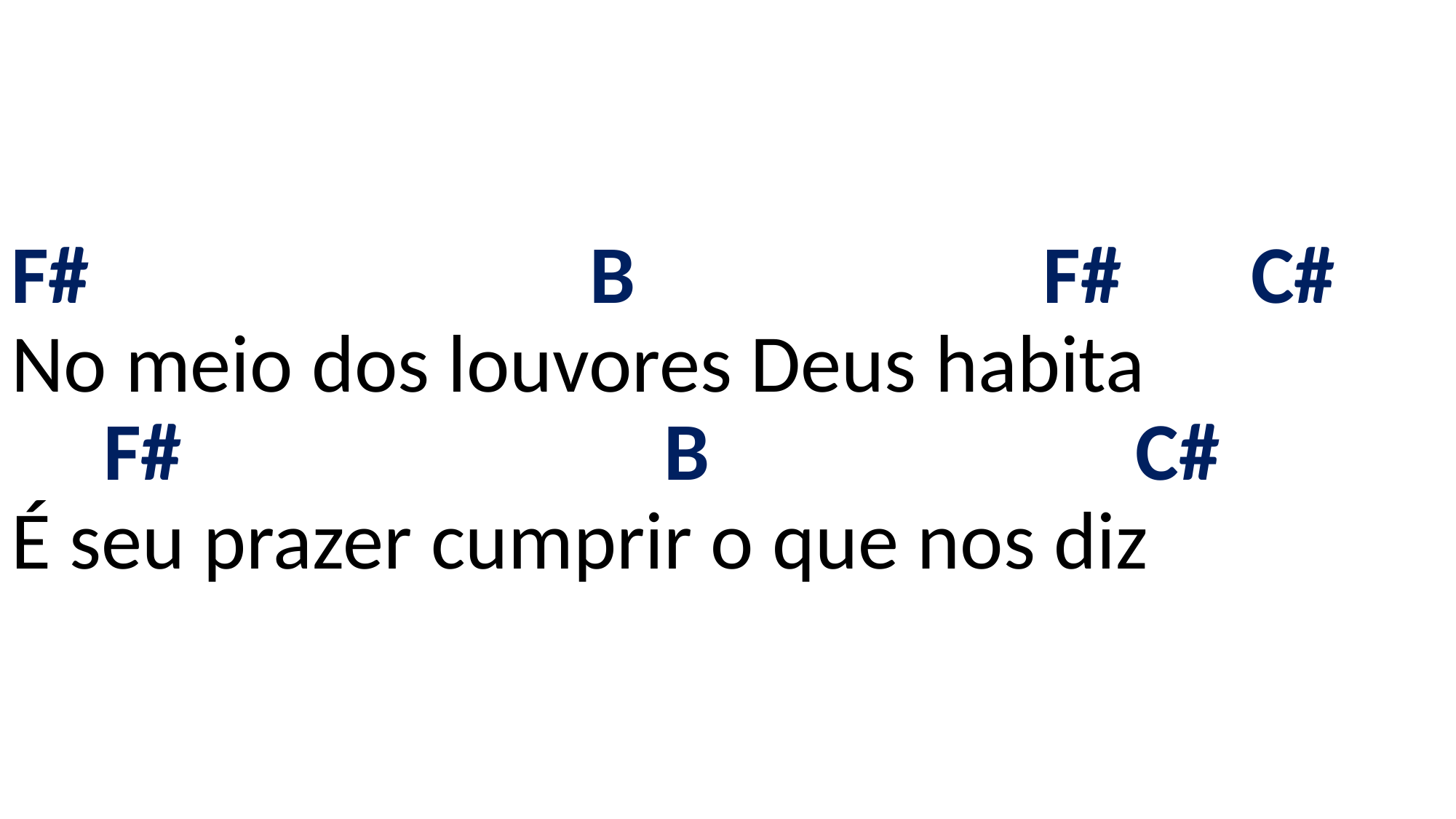

# F#                           B                      F#       C# No meio dos louvores Deus habita F#                          B                       C# É seu prazer cumprir o que nos diz